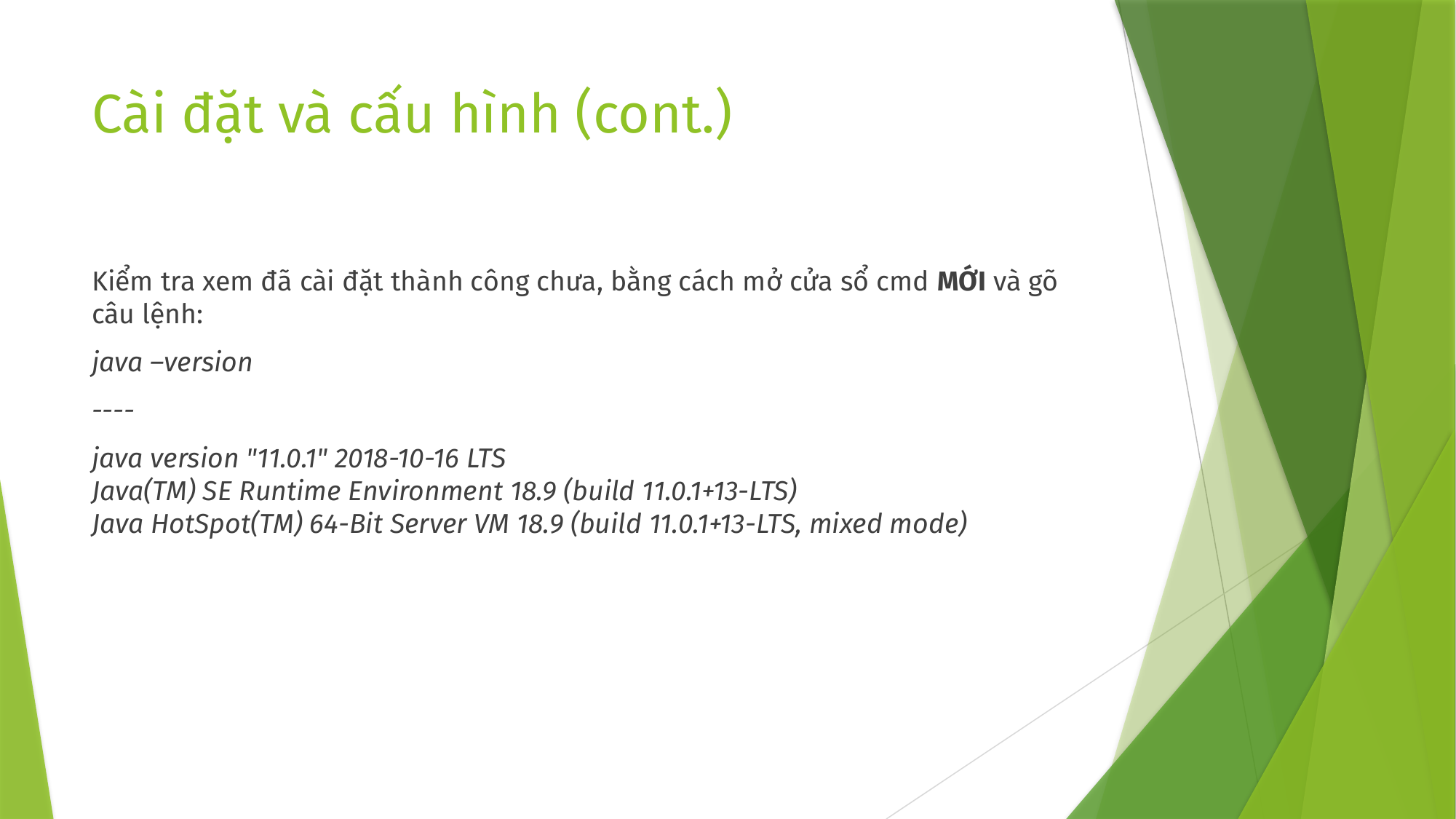

# Cài đặt và cấu hình (cont.)
Kiểm tra xem đã cài đặt thành công chưa, bằng cách mở cửa sổ cmd MỚI và gõ câu lệnh:
java –version
----
java version "11.0.1" 2018-10-16 LTS
Java(TM) SE Runtime Environment 18.9 (build 11.0.1+13-LTS)
Java HotSpot(TM) 64-Bit Server VM 18.9 (build 11.0.1+13-LTS, mixed mode)